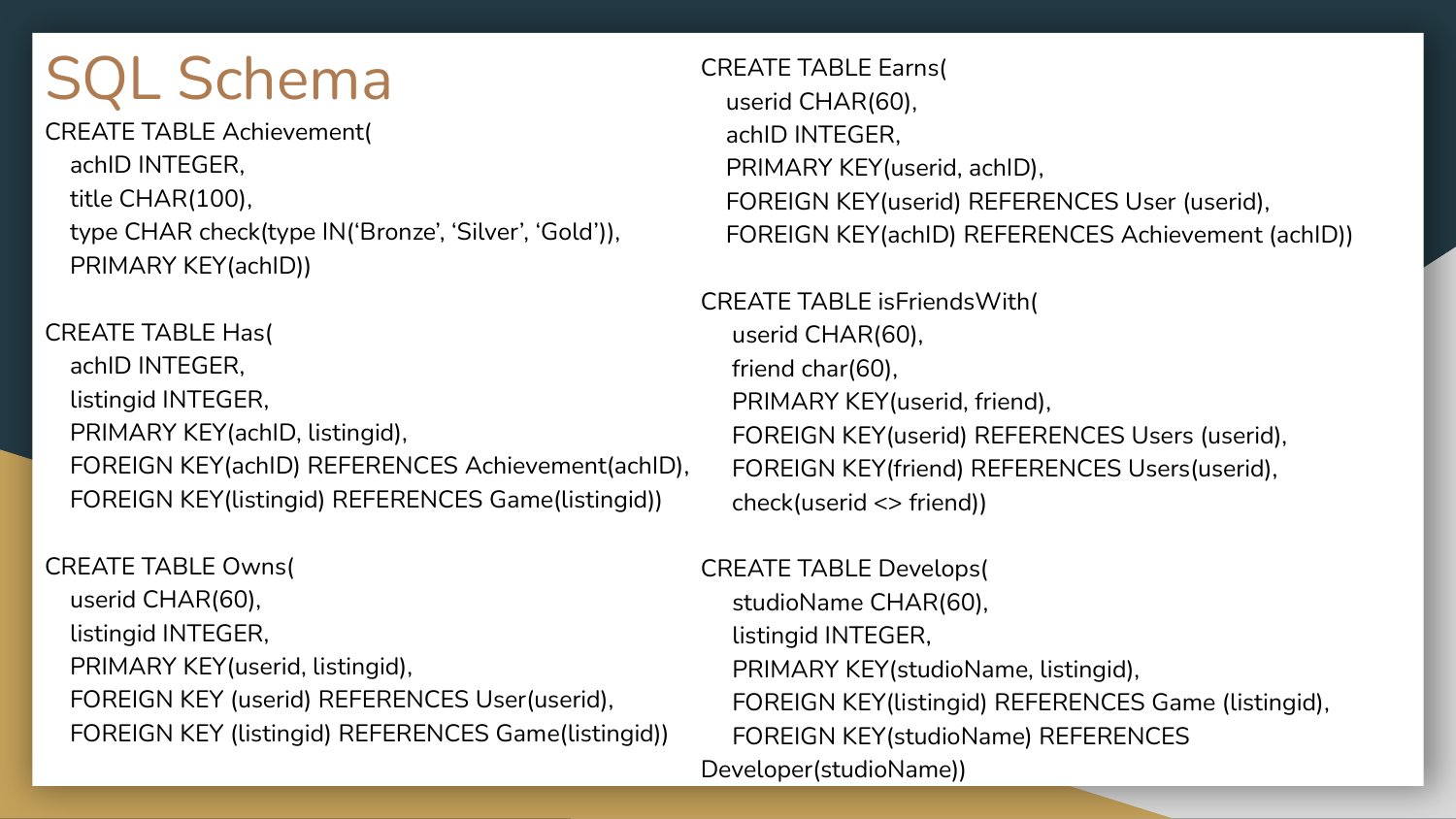

# SQL Schema
CREATE TABLE Earns(
    userid CHAR(60),
    achID INTEGER,
    PRIMARY KEY(userid, achID),
    FOREIGN KEY(userid) REFERENCES User (userid),
    FOREIGN KEY(achID) REFERENCES Achievement (achID))

CREATE TABLE isFriendsWith(
     userid CHAR(60),
     friend char(60),
     PRIMARY KEY(userid, friend),
     FOREIGN KEY(userid) REFERENCES Users (userid),
     FOREIGN KEY(friend) REFERENCES Users(userid),
     check(userid <> friend))

CREATE TABLE Develops(
     studioName CHAR(60),
     listingid INTEGER,
     PRIMARY KEY(studioName, listingid),
     FOREIGN KEY(listingid) REFERENCES Game (listingid),
     FOREIGN KEY(studioName) REFERENCES     Developer(studioName))

CREATE TABLE Achievement(
    achID INTEGER,
    title CHAR(100),
    type CHAR check(type IN(‘Bronze’, ‘Silver’, ‘Gold’)),
    PRIMARY KEY(achID))

CREATE TABLE Has(
    achID INTEGER,
    listingid INTEGER,
    PRIMARY KEY(achID, listingid),
    FOREIGN KEY(achID) REFERENCES Achievement(achID),
    FOREIGN KEY(listingid) REFERENCES Game(listingid))

CREATE TABLE Owns(
    userid CHAR(60),
    listingid INTEGER,
    PRIMARY KEY(userid, listingid),
    FOREIGN KEY (userid) REFERENCES User(userid),
    FOREIGN KEY (listingid) REFERENCES Game(listingid))